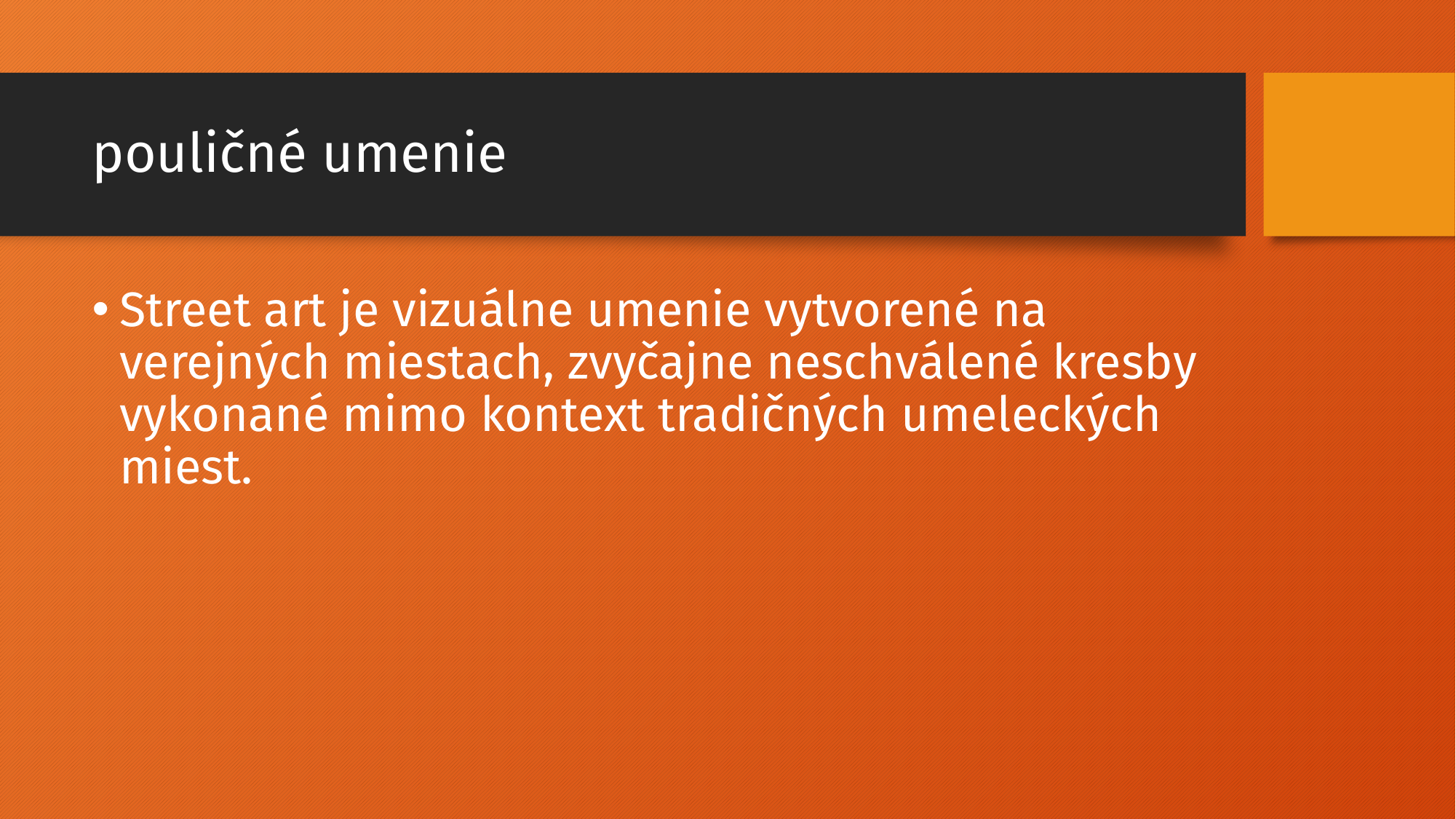

# pouličné umenie
Street art je vizuálne umenie vytvorené na verejných miestach, zvyčajne neschválené kresby vykonané mimo kontext tradičných umeleckých miest.